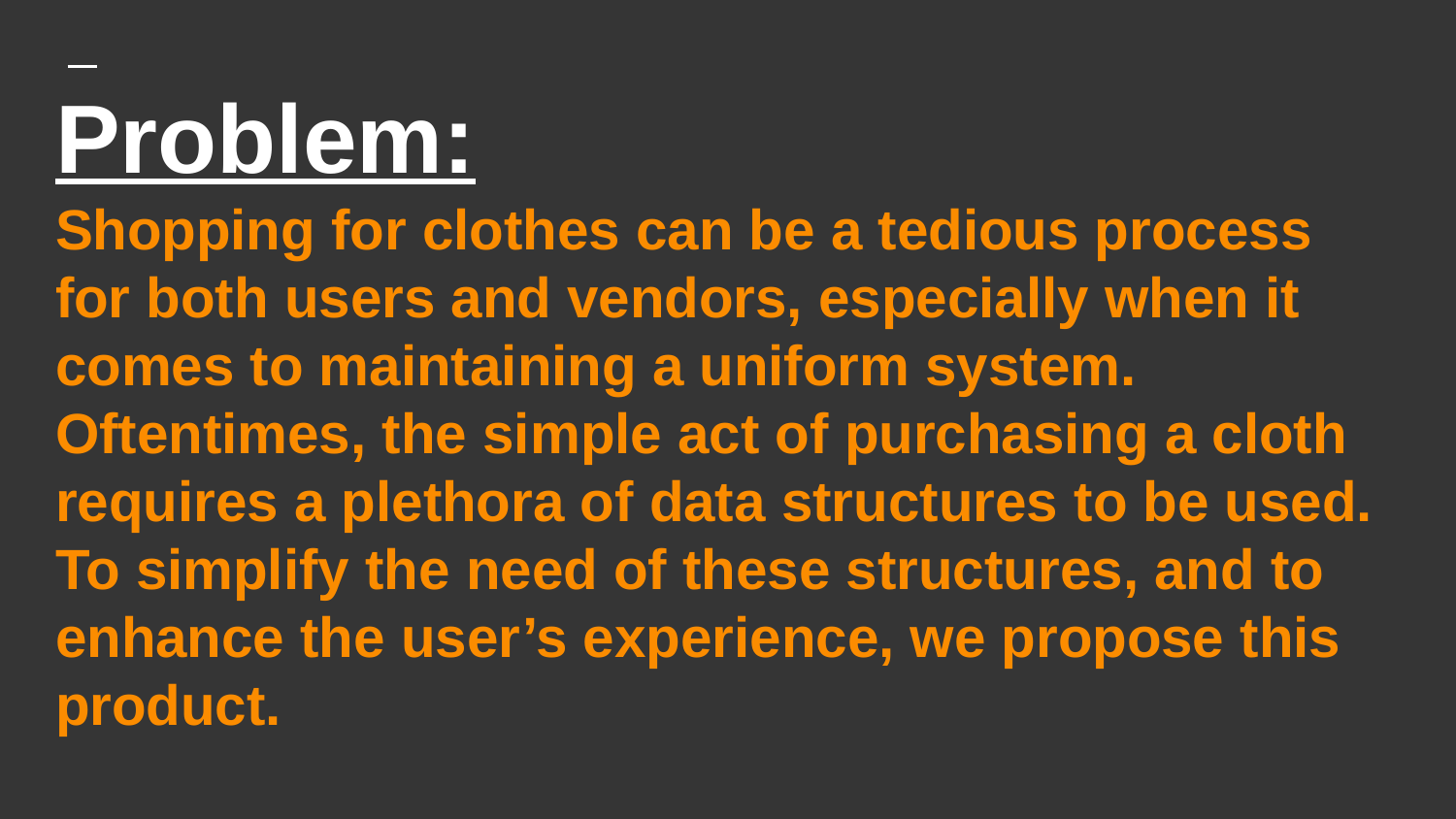

# Problem:
Shopping for clothes can be a tedious process for both users and vendors, especially when it comes to maintaining a uniform system. Oftentimes, the simple act of purchasing a cloth requires a plethora of data structures to be used. To simplify the need of these structures, and to enhance the user’s experience, we propose this product.